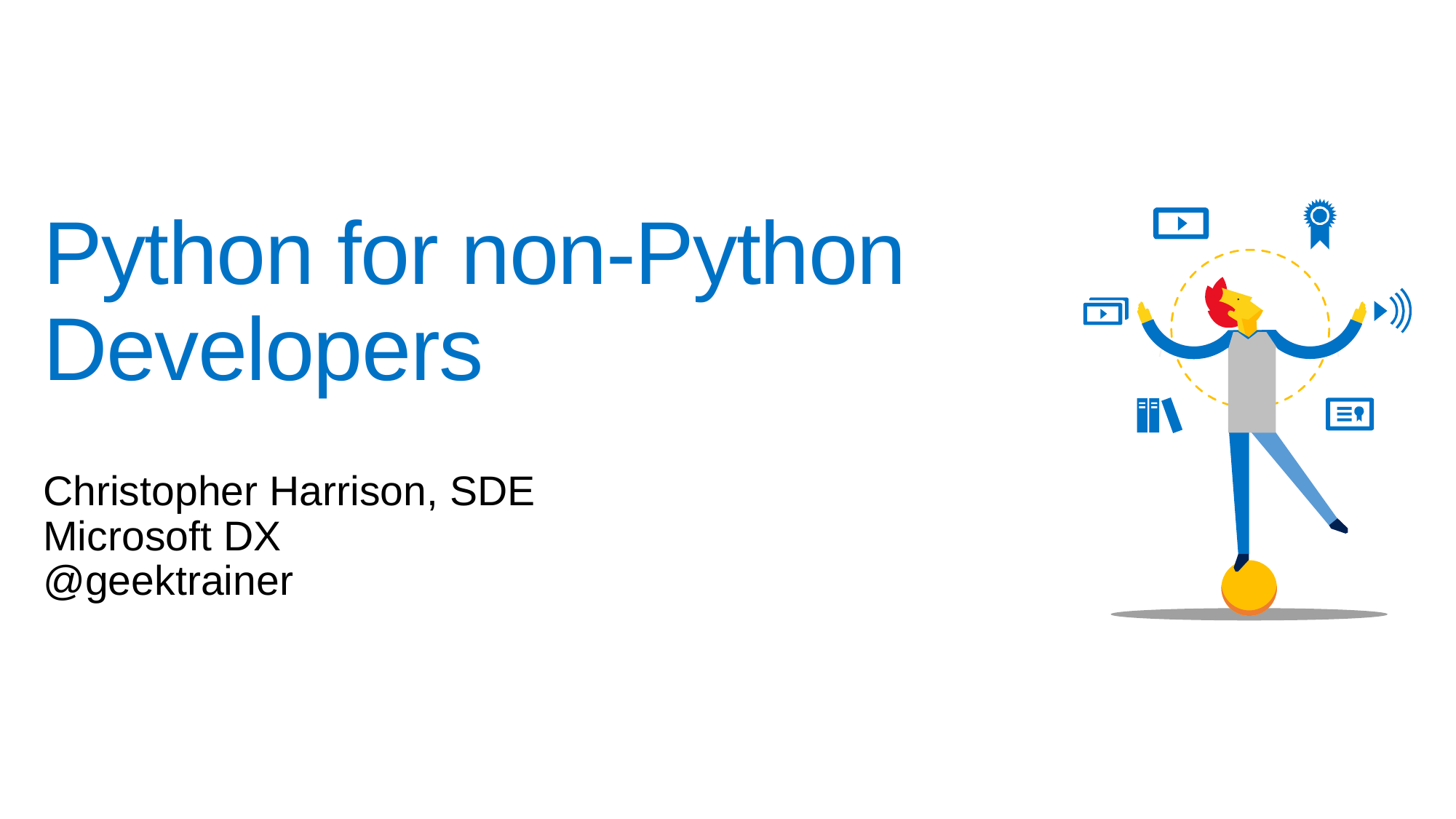

# Python for non-Python Developers
Christopher Harrison, SDE
Microsoft DX
@geektrainer